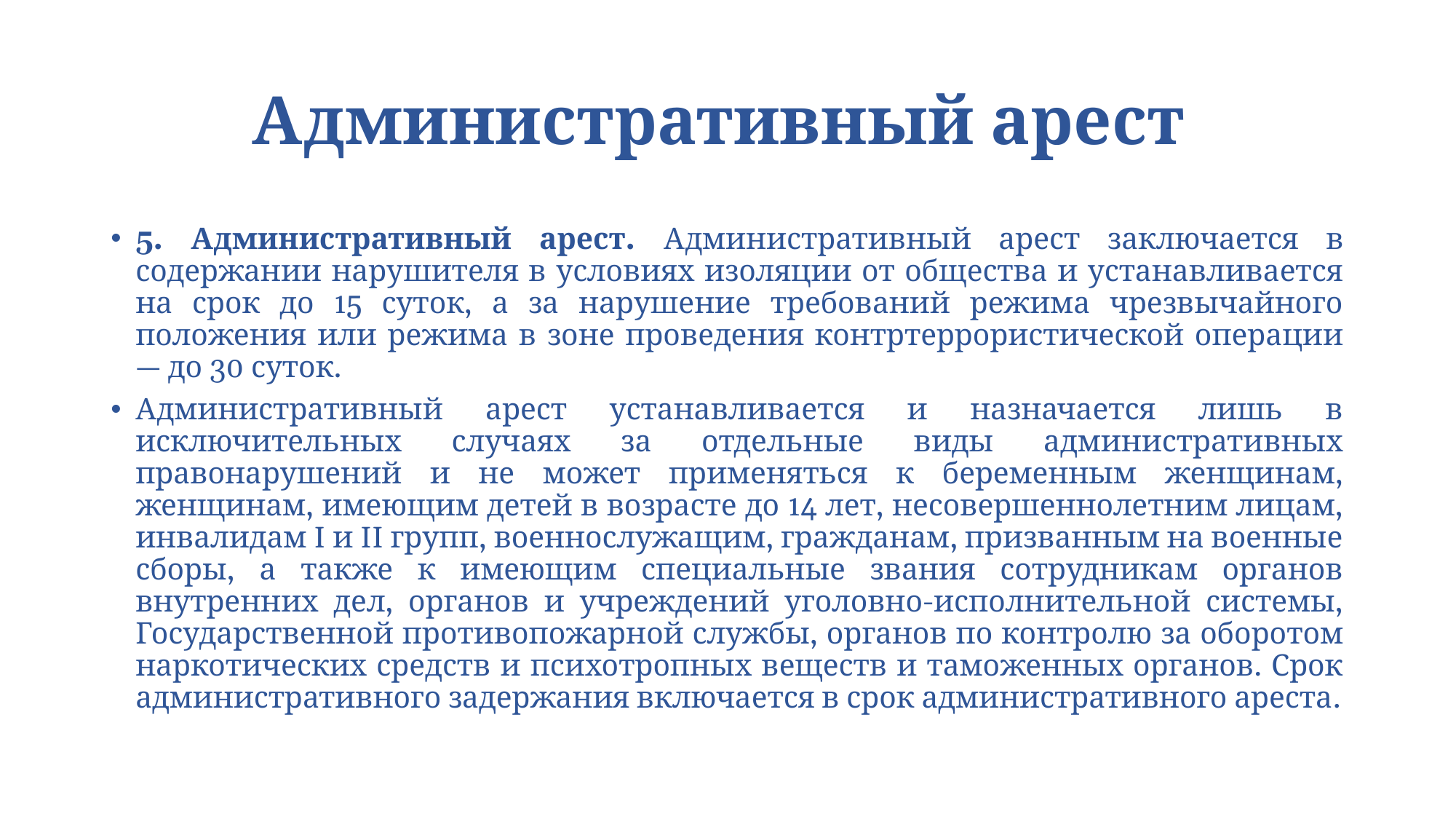

# Административный арест
5. Административный арест. Административный арест заключается в содержании нарушителя в условиях изоляции от общества и устанавливается на срок до 15 суток, а за нарушение требований режима чрезвычайного положения или режима в зоне проведения контртеррористической операции — до 30 суток.
Административный арест устанавливается и назначается лишь в исключительных случаях за отдельные виды административных правонарушений и не может применяться к беременным женщинам, женщинам, имеющим детей в возрасте до 14 лет, несовершеннолетним лицам, инвалидам I и II групп, военнослужащим, гражданам, призванным на военные сборы, а также к имеющим специальные звания сотрудникам органов внутренних дел, органов и учреждений уголовно-исполнительной системы, Государственной противопожарной службы, органов по контролю за оборотом наркотических средств и психотропных веществ и таможенных органов. Срок административного задержания включается в срок административного ареста.